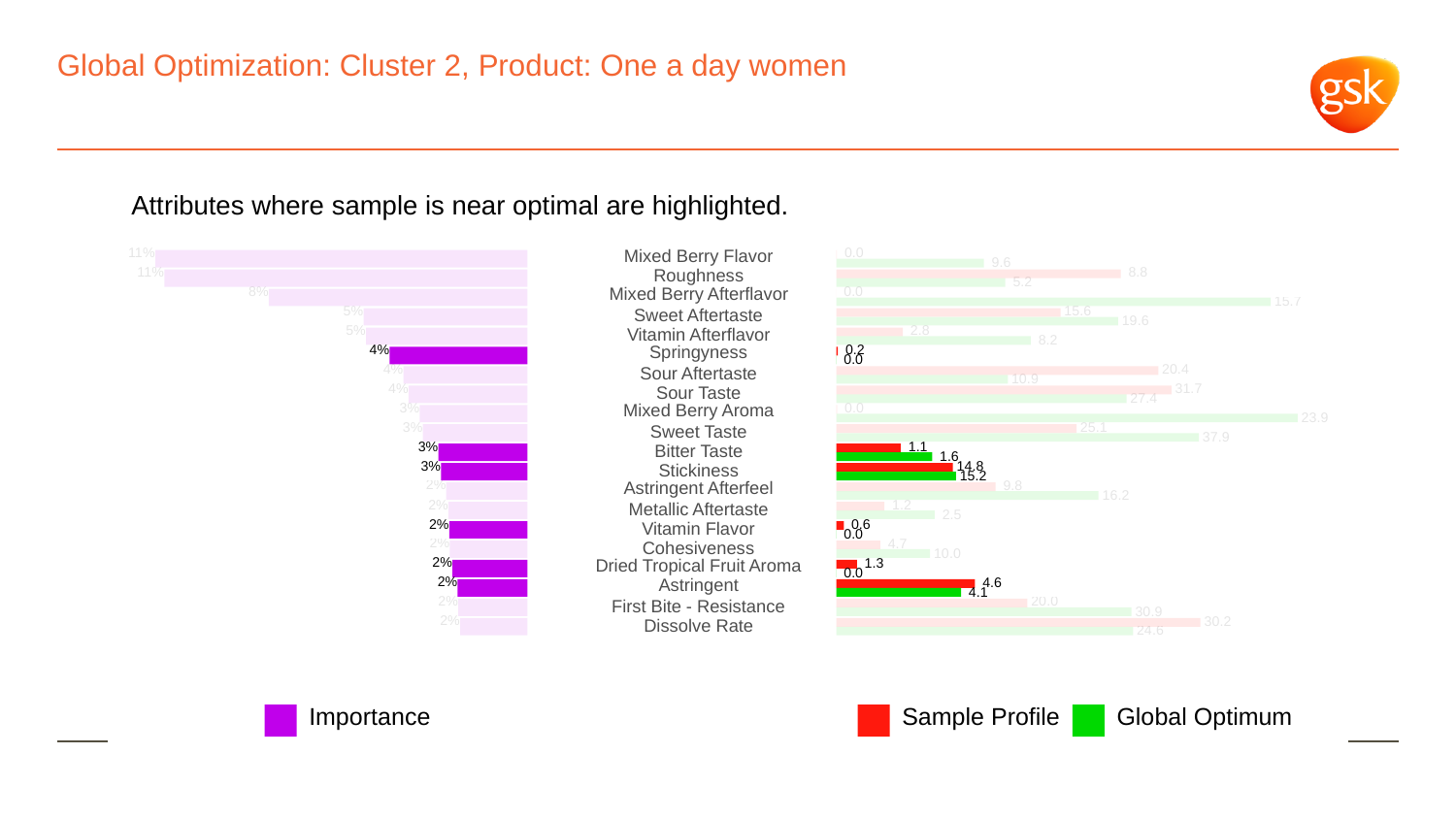

# Global Optimization: Cluster 2, Product: One a day women

Attributes where sample is near optimal are highlighted.

11%
Mixed Berry Flavor
  0.0

  9.6

11%
Roughness
  8.8

  5.2

8%
Mixed Berry Afterflavor
  0.0

 15.7

5%
 15.6

Sweet Aftertaste
 19.6

5%
  2.8

Vitamin Afterflavor
  8.2

4%
Springyness
  0.2

  0.0

4%
 20.4

Sour Aftertaste
 10.9

4%
 31.7

Sour Taste
 27.4

3%
Mixed Berry Aroma
  0.0

 23.9

3%
 25.1

Sweet Taste
 37.9

3%
  1.1

Bitter Taste
  1.6

3%
 14.8

Stickiness
 15.2

2%
Astringent Afterfeel
  9.8

 16.2

2%
  1.2

Metallic Aftertaste
  2.5

2%
  0.6

Vitamin Flavor
  0.0

2%
  4.7

Cohesiveness
 10.0

2%
  1.3
Dried Tropical Fruit Aroma

  0.0

2%
Astringent
  4.6

  4.1

2%
 20.0

First Bite - Resistance
 30.9

2%
 30.2

Dissolve Rate
 24.6

Global Optimum
Sample Profile
Importance